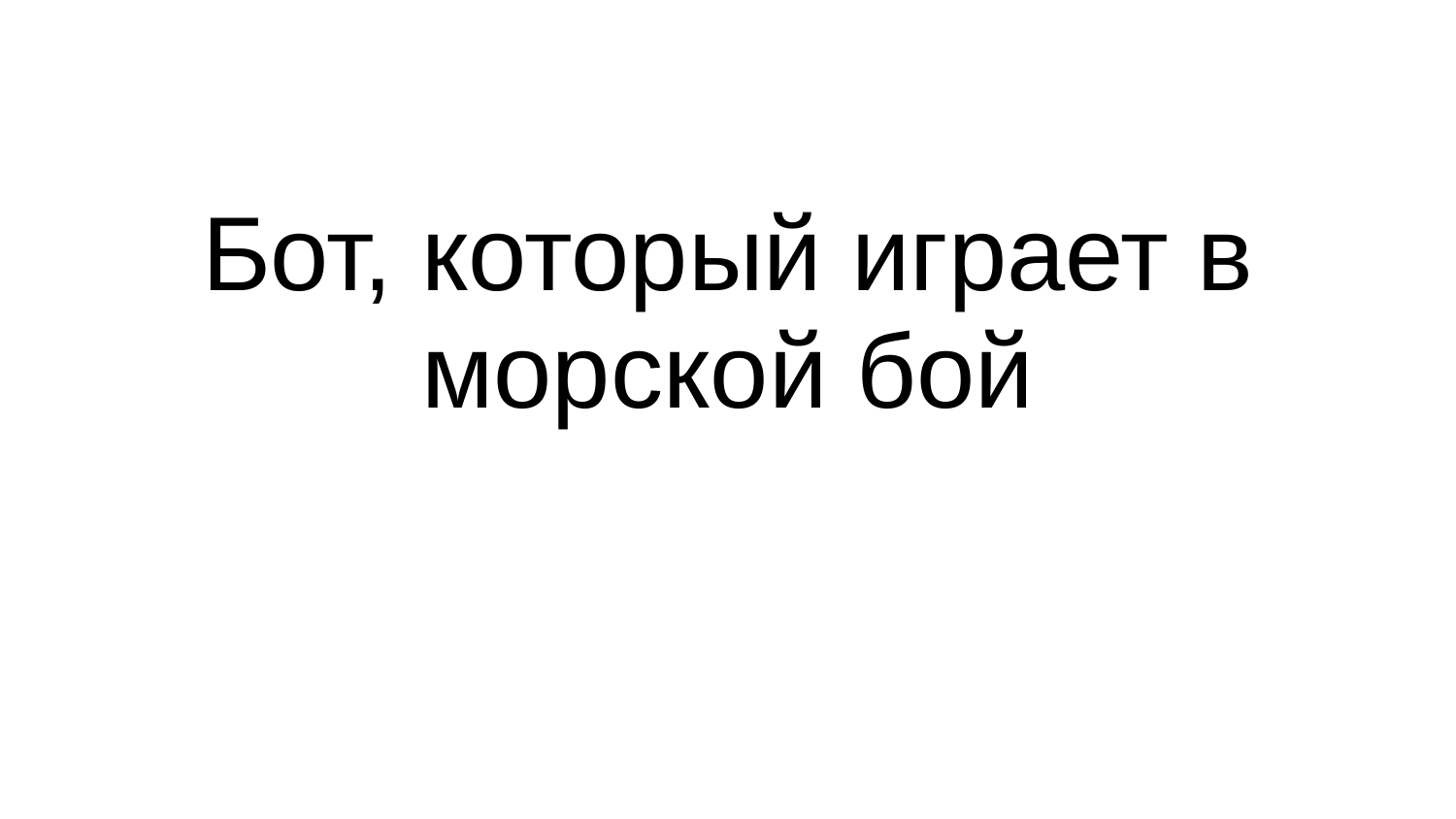

# Бот, который играет в морской бой